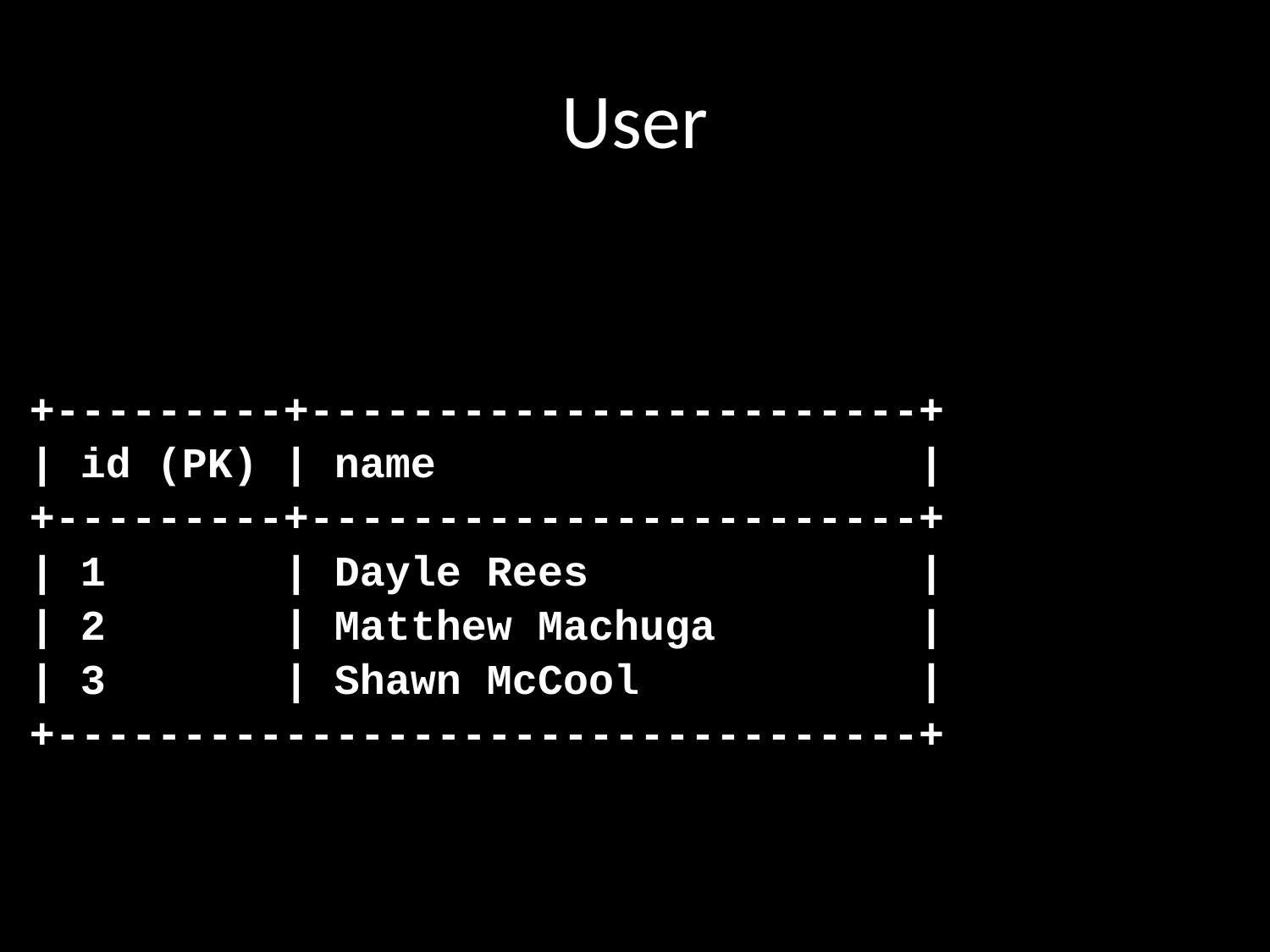

# User

+---------+------------------------+
| id (PK) | name                   |
+---------+------------------------+
| 1       | Dayle Rees             |
| 2       | Matthew Machuga        |
| 3       | Shawn McCool           |
+----------------------------------+